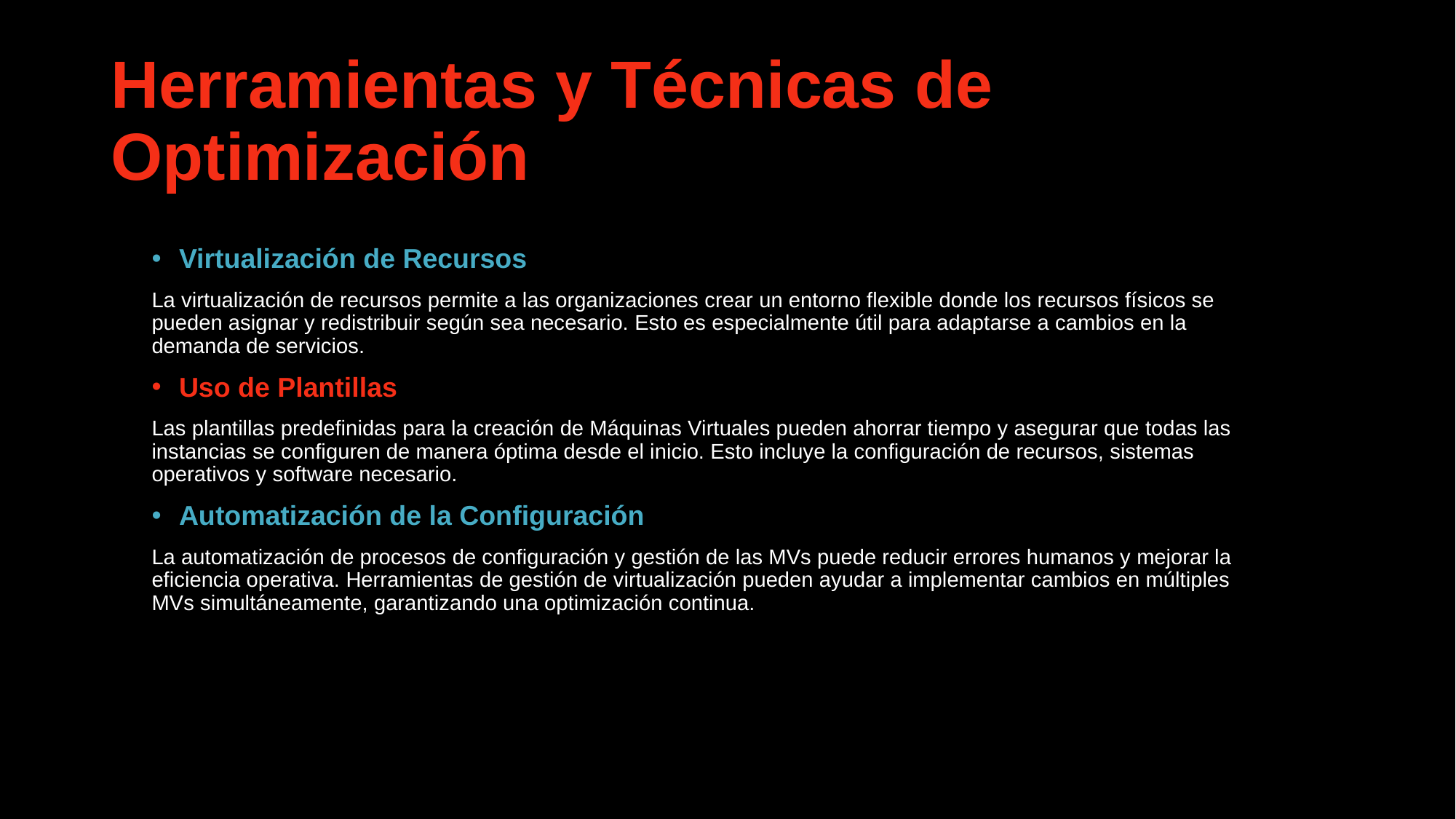

# Herramientas y Técnicas de Optimización
Virtualización de Recursos
La virtualización de recursos permite a las organizaciones crear un entorno flexible donde los recursos físicos se pueden asignar y redistribuir según sea necesario. Esto es especialmente útil para adaptarse a cambios en la demanda de servicios.
Uso de Plantillas
Las plantillas predefinidas para la creación de Máquinas Virtuales pueden ahorrar tiempo y asegurar que todas las instancias se configuren de manera óptima desde el inicio. Esto incluye la configuración de recursos, sistemas operativos y software necesario.
Automatización de la Configuración
La automatización de procesos de configuración y gestión de las MVs puede reducir errores humanos y mejorar la eficiencia operativa. Herramientas de gestión de virtualización pueden ayudar a implementar cambios en múltiples MVs simultáneamente, garantizando una optimización continua.